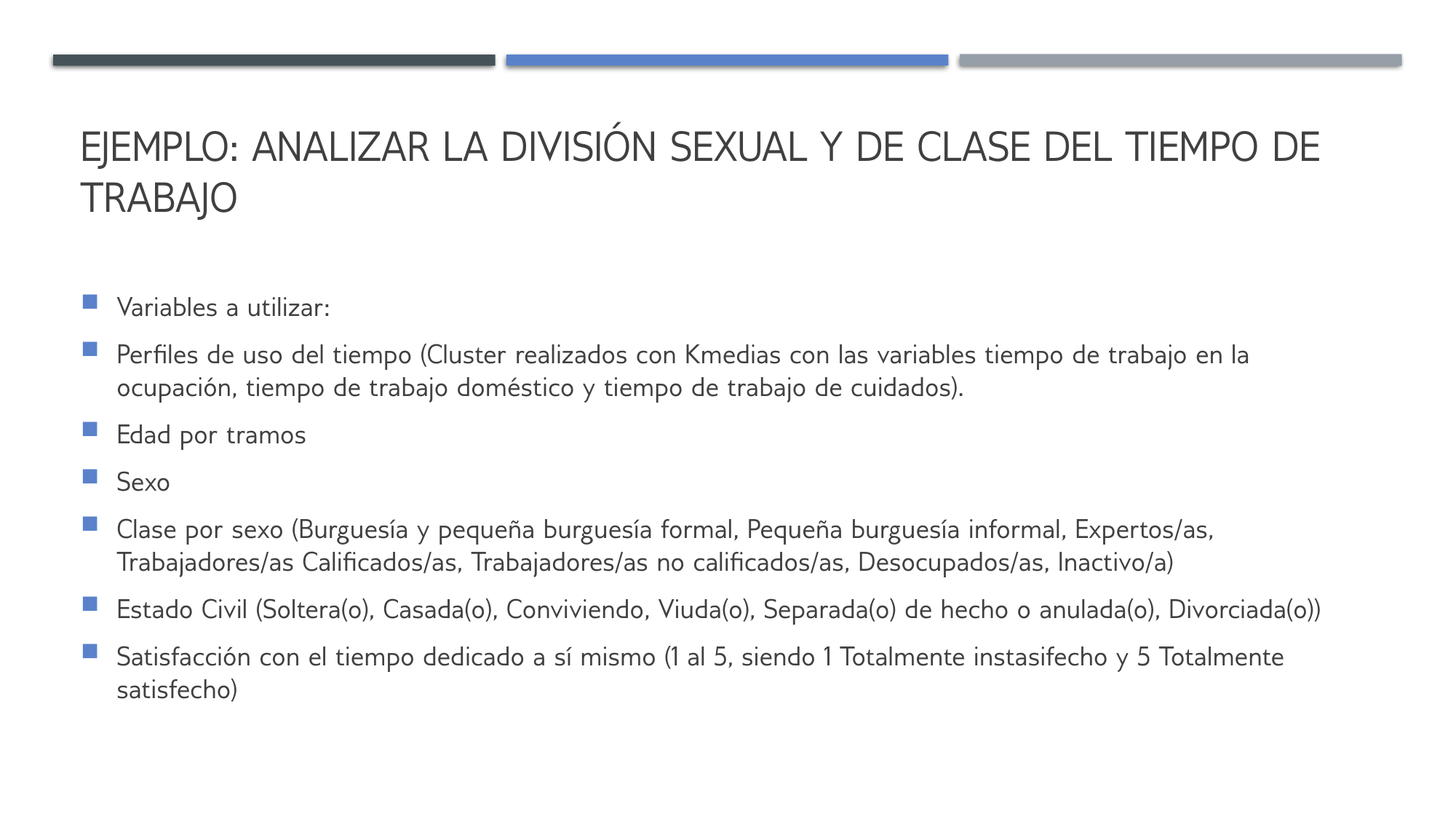

# Ejemplo: Analizar la División sexual y de clase del tiempo de trabajo
Variables a utilizar:
Perfiles de uso del tiempo (Cluster realizados con Kmedias con las variables tiempo de trabajo en la ocupación, tiempo de trabajo doméstico y tiempo de trabajo de cuidados).
Edad por tramos
Sexo
Clase por sexo (Burguesía y pequeña burguesía formal, Pequeña burguesía informal, Expertos/as, Trabajadores/as Calificados/as, Trabajadores/as no calificados/as, Desocupados/as, Inactivo/a)
Estado Civil (Soltera(o), Casada(o), Conviviendo, Viuda(o), Separada(o) de hecho o anulada(o), Divorciada(o))
Satisfacción con el tiempo dedicado a sí mismo (1 al 5, siendo 1 Totalmente instasifecho y 5 Totalmente satisfecho)